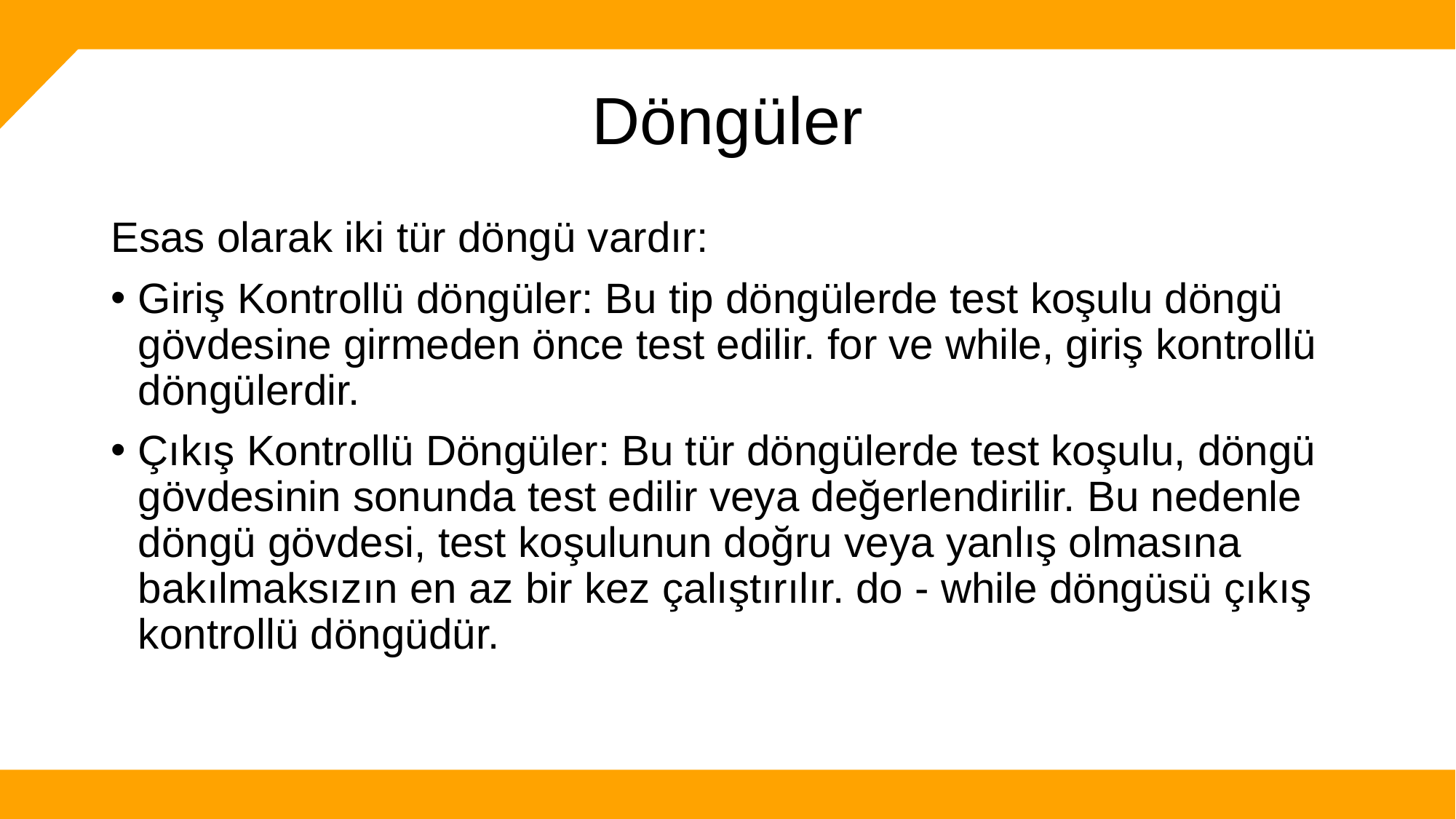

# Döngüler
Esas olarak iki tür döngü vardır:
Giriş Kontrollü döngüler: Bu tip döngülerde test koşulu döngü gövdesine girmeden önce test edilir. for ve while, giriş kontrollü döngülerdir.
Çıkış Kontrollü Döngüler: Bu tür döngülerde test koşulu, döngü gövdesinin sonunda test edilir veya değerlendirilir. Bu nedenle döngü gövdesi, test koşulunun doğru veya yanlış olmasına bakılmaksızın en az bir kez çalıştırılır. do - while döngüsü çıkış kontrollü döngüdür.